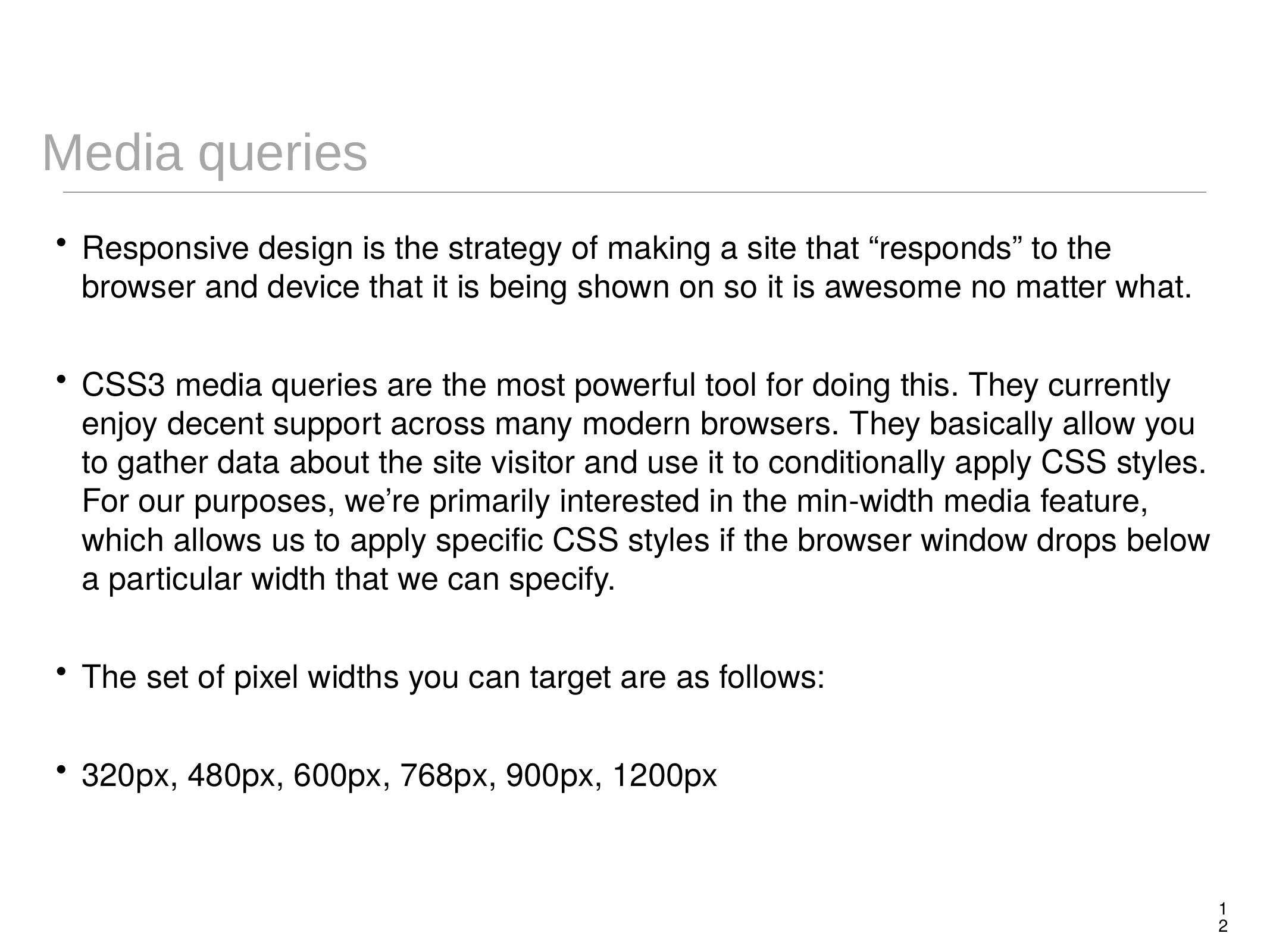

# Media queries
Responsive design is the strategy of making a site that “responds” to the browser and device that it is being shown on so it is awesome no matter what.
CSS3 media queries are the most powerful tool for doing this. They currently enjoy decent support across many modern browsers. They basically allow you to gather data about the site visitor and use it to conditionally apply CSS styles. For our purposes, we’re primarily interested in the min-width media feature, which allows us to apply specific CSS styles if the browser window drops below a particular width that we can specify.
The set of pixel widths you can target are as follows:
320px, 480px, 600px, 768px, 900px, 1200px

12